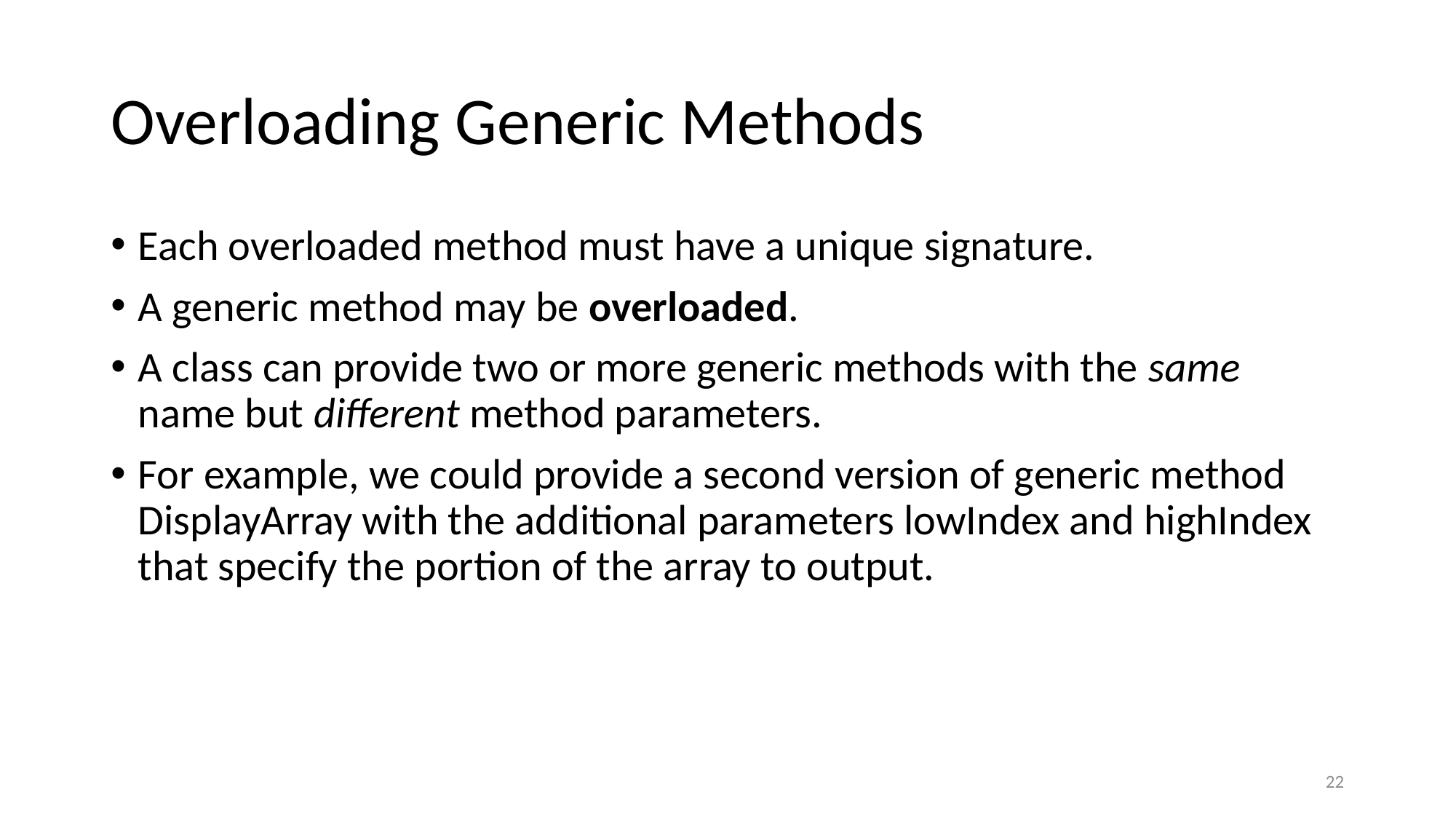

# Overloading Generic Methods
Each overloaded method must have a unique signature.
A generic method may be overloaded.
A class can provide two or more generic methods with the same name but different method parameters.
For example, we could provide a second version of generic method DisplayArray with the additional parameters lowIndex and highIndex that specify the portion of the array to output.
22